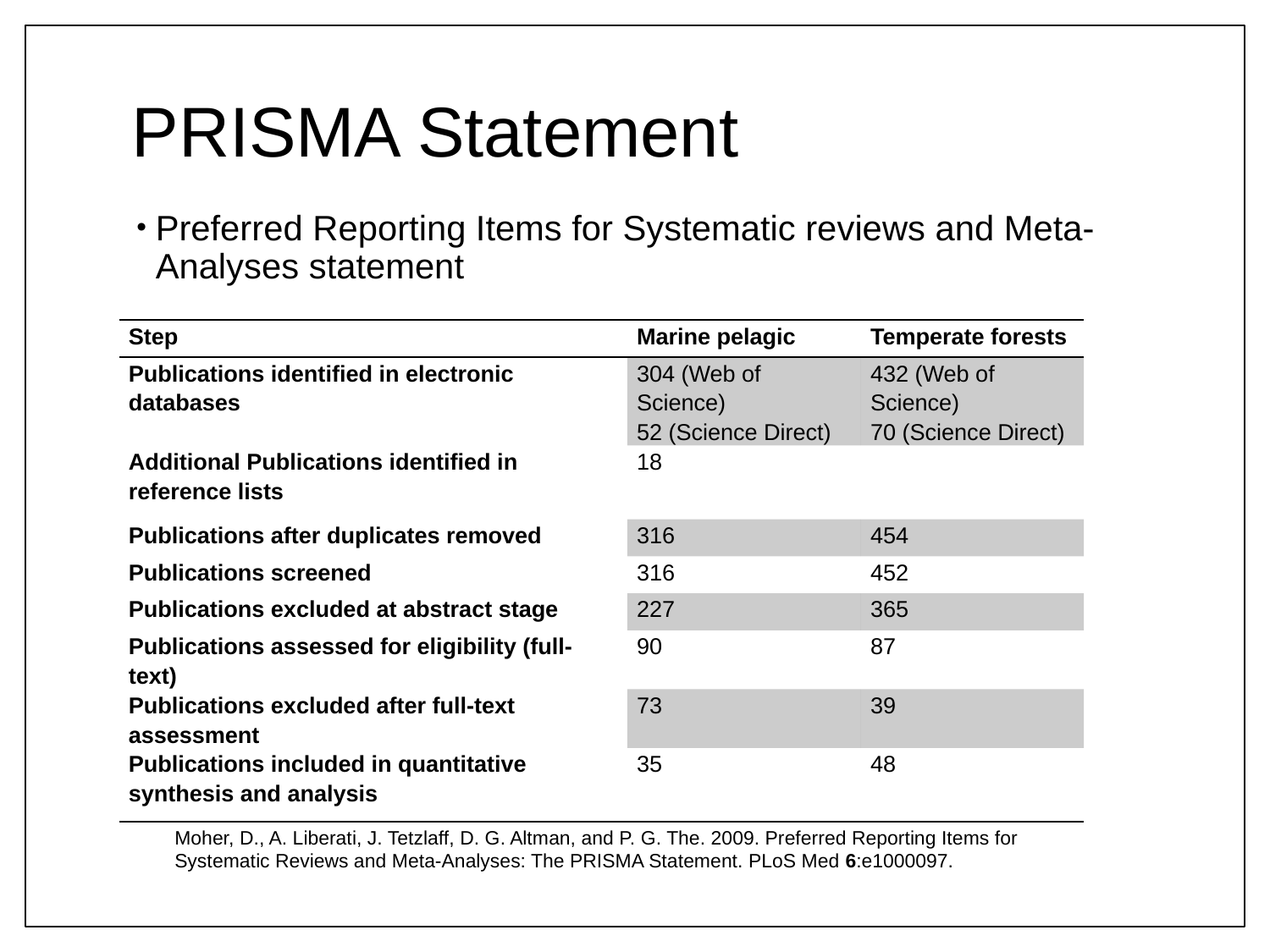

# PRISMA Statement
Preferred Reporting Items for Systematic reviews and Meta-Analyses statement
| Step | Marine pelagic | Temperate forests |
| --- | --- | --- |
| Publications identified in electronic databases | 304 (Web of Science) 52 (Science Direct) | 432 (Web of Science) 70 (Science Direct) |
| Additional Publications identified in reference lists | 18 |  |
| Publications after duplicates removed | 316 | 454 |
| Publications screened | 316 | 452 |
| Publications excluded at abstract stage | 227 | 365 |
| Publications assessed for eligibility (full-text) | 90 | 87 |
| Publications excluded after full-text assessment | 73 | 39 |
| Publications included in quantitative synthesis and analysis | 35 | 48 |
Moher, D., A. Liberati, J. Tetzlaff, D. G. Altman, and P. G. The. 2009. Preferred Reporting Items for Systematic Reviews and Meta-Analyses: The PRISMA Statement. PLoS Med 6:e1000097.